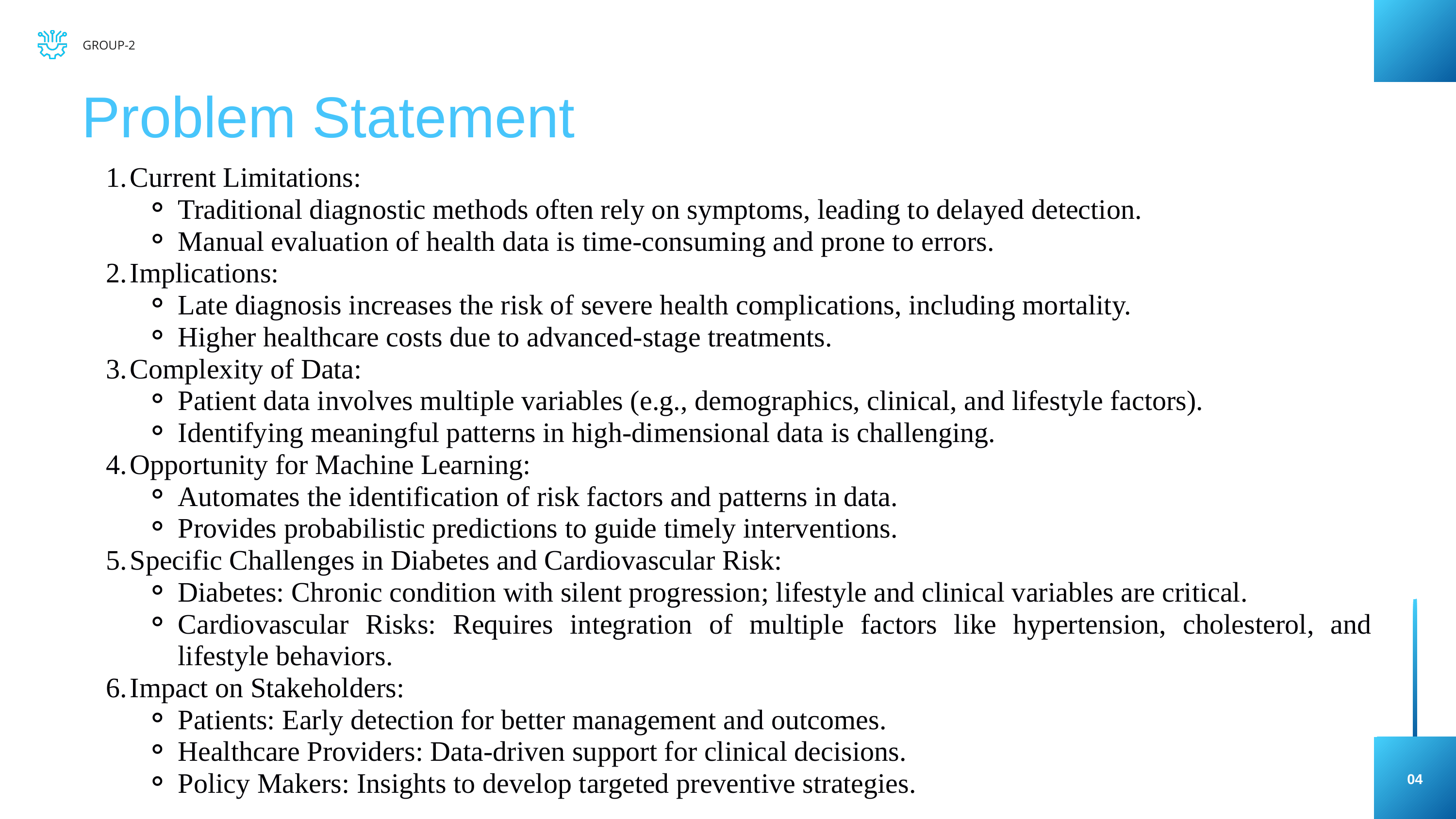

GROUP-2
Problem Statement
Current Limitations:
Traditional diagnostic methods often rely on symptoms, leading to delayed detection.
Manual evaluation of health data is time-consuming and prone to errors.
Implications:
Late diagnosis increases the risk of severe health complications, including mortality.
Higher healthcare costs due to advanced-stage treatments.
Complexity of Data:
Patient data involves multiple variables (e.g., demographics, clinical, and lifestyle factors).
Identifying meaningful patterns in high-dimensional data is challenging.
Opportunity for Machine Learning:
Automates the identification of risk factors and patterns in data.
Provides probabilistic predictions to guide timely interventions.
Specific Challenges in Diabetes and Cardiovascular Risk:
Diabetes: Chronic condition with silent progression; lifestyle and clinical variables are critical.
Cardiovascular Risks: Requires integration of multiple factors like hypertension, cholesterol, and lifestyle behaviors.
Impact on Stakeholders:
Patients: Early detection for better management and outcomes.
Healthcare Providers: Data-driven support for clinical decisions.
Policy Makers: Insights to develop targeted preventive strategies.

04